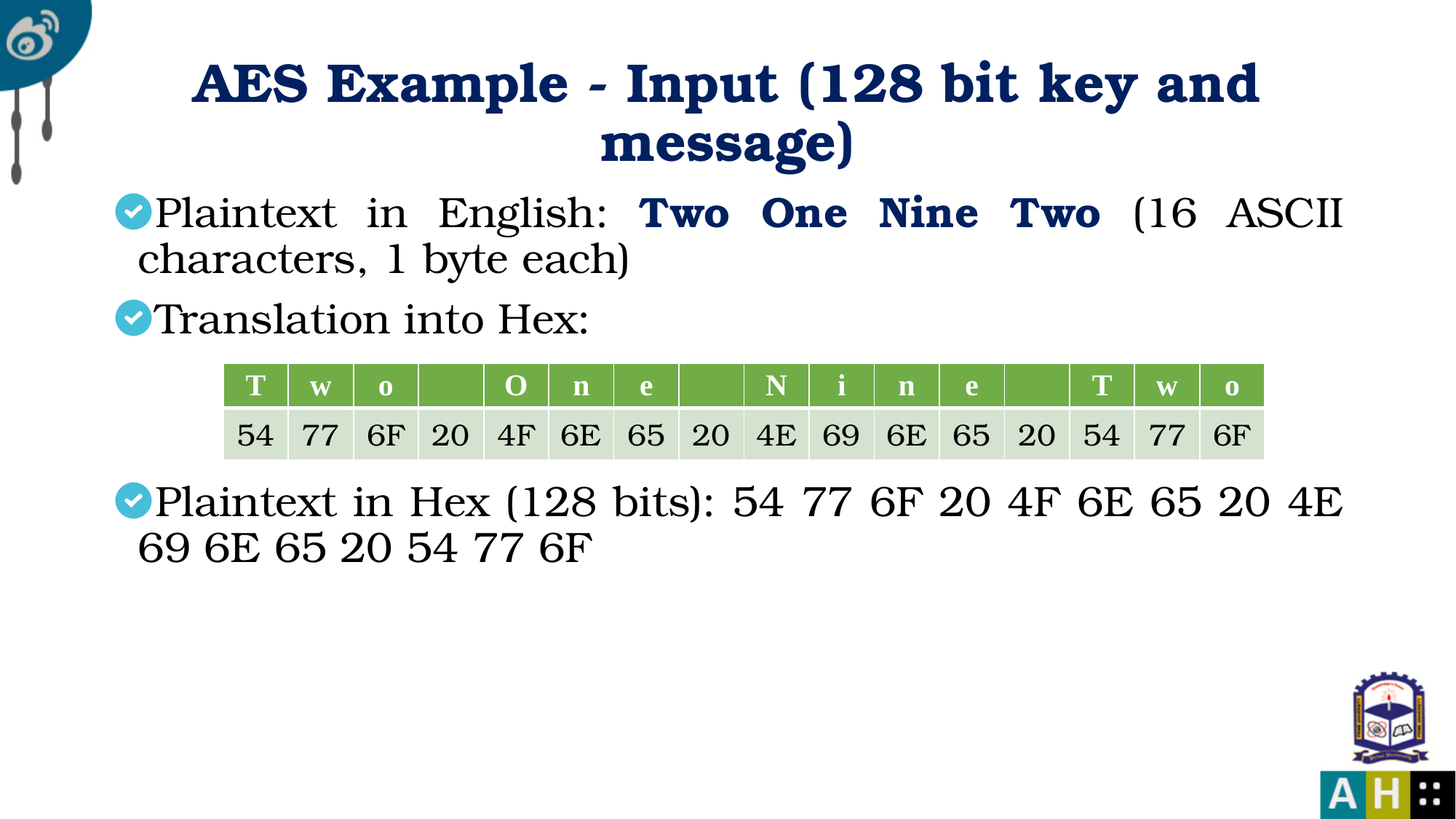

# AES Example - Input (128 bit key and message)
Plaintext in English: Two One Nine Two (16 ASCII characters, 1 byte each)
Translation into Hex:

Plaintext in Hex (128 bits): 54 77 6F 20 4F 6E 65 20 4E 69 6E 65 20 54 77 6F
| T | w | o |  | O | n | e |  | N | i | n | e |  | T | w | o |
| --- | --- | --- | --- | --- | --- | --- | --- | --- | --- | --- | --- | --- | --- | --- | --- |
| 54 | 77 | 6F | 20 | 4F | 6E | 65 | 20 | 4E | 69 | 6E | 65 | 20 | 54 | 77 | 6F |